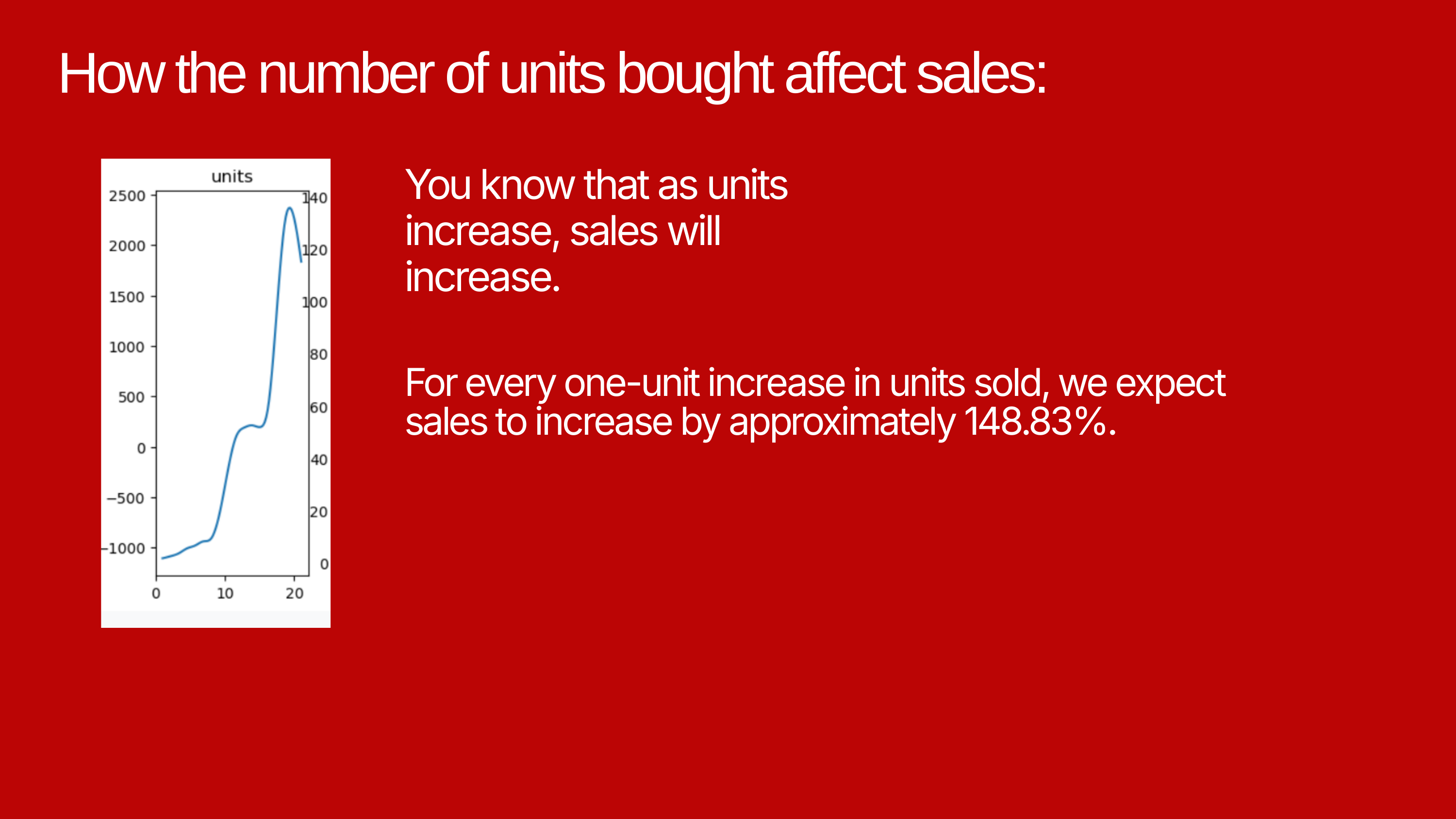

How the number of units bought affect sales:

You know that as units increase, sales will increase.
For every one-unit increase in units sold, we expect sales to increase by approximately 148.83%.